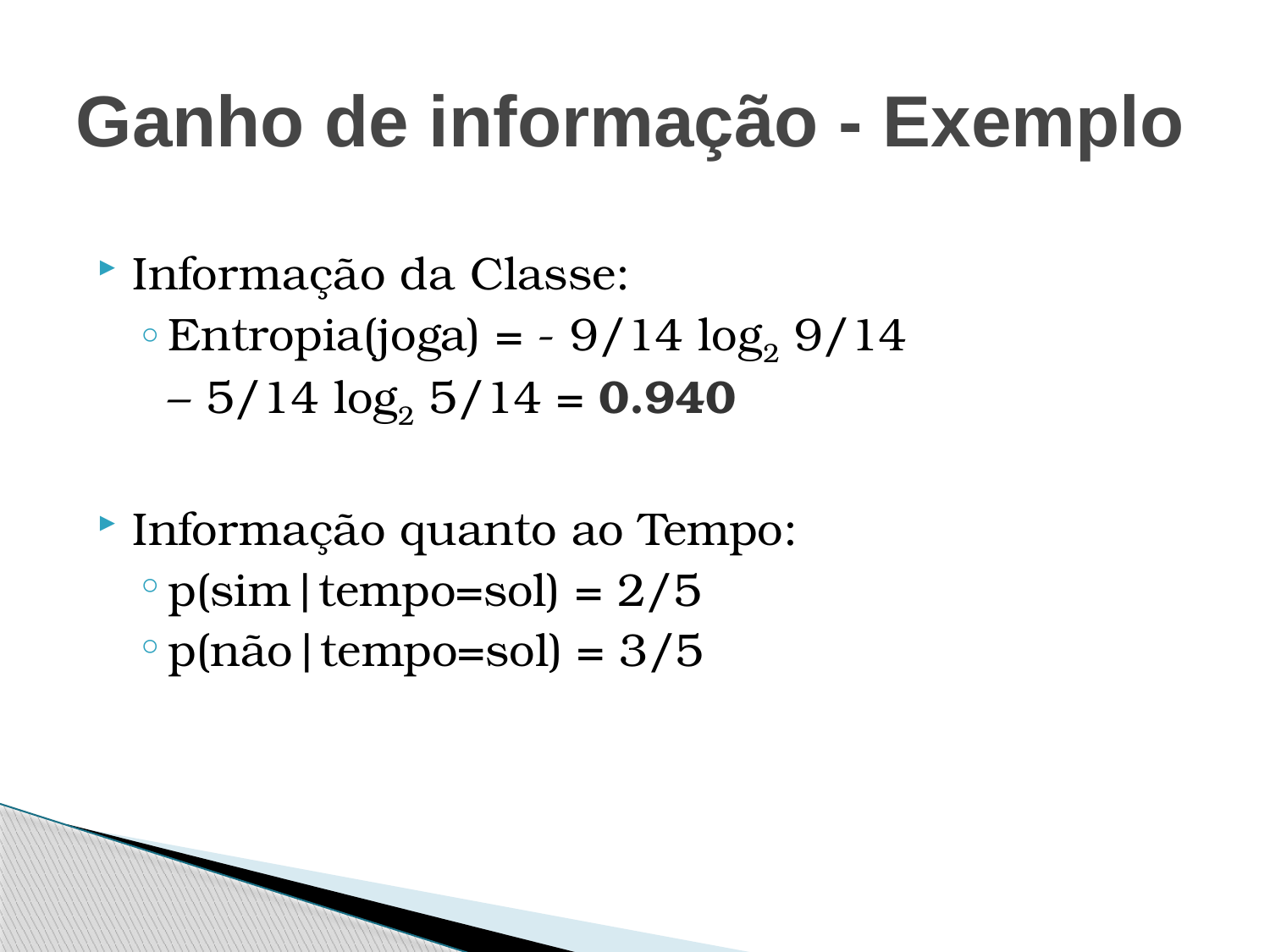

# Ganho de informação - Exemplo
Informação da Classe:
Entropia(joga) = - 9/14 log2 9/14
– 5/14 log2 5/14 = 0.940

Informação quanto ao Tempo:
p(sim|tempo=sol) = 2/5
p(não|tempo=sol) = 3/5